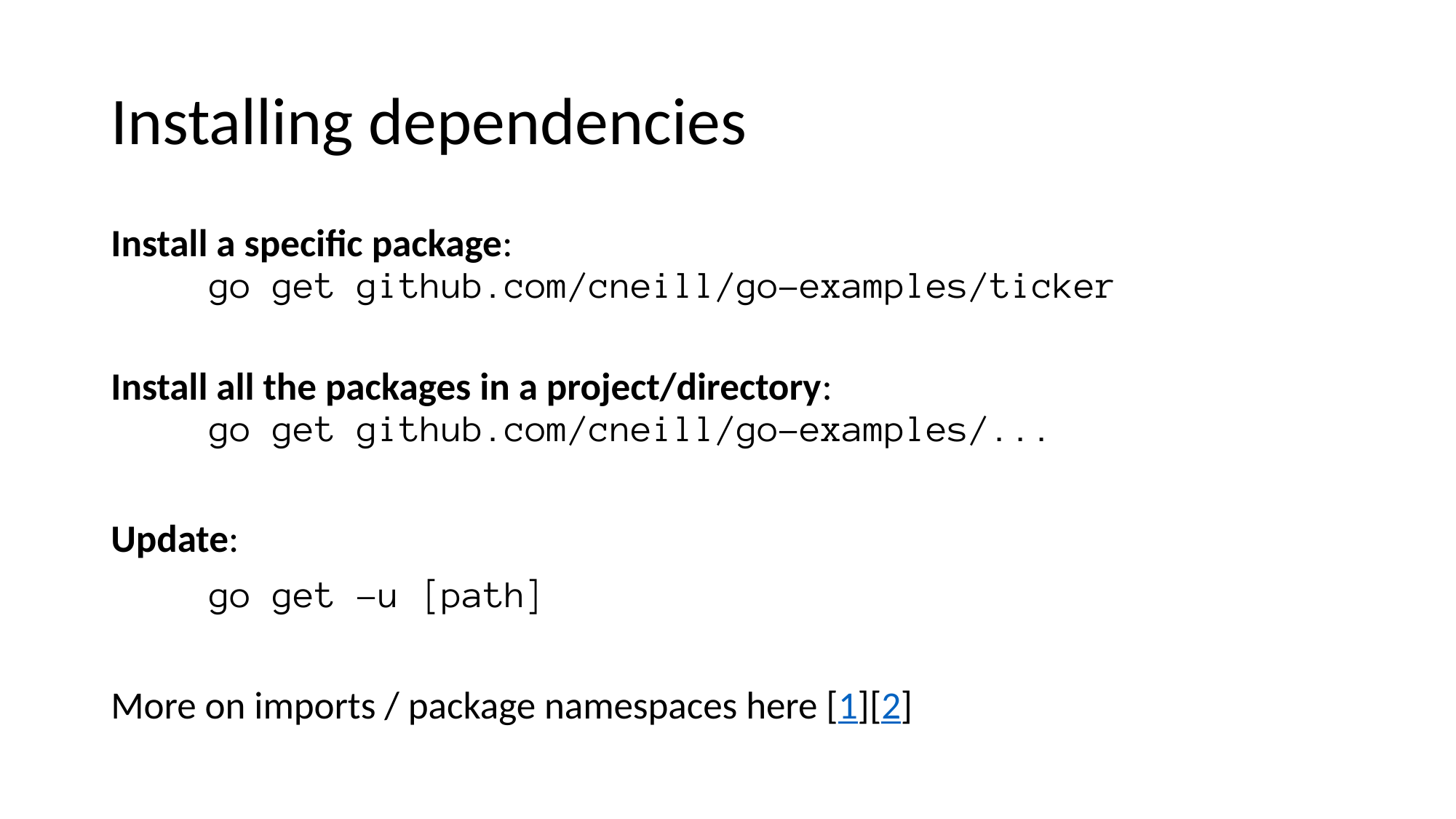

# Installing dependencies
Install a specific package:
	go get github.com/cneill/go-examples/ticker
Install all the packages in a project/directory:
	go get github.com/cneill/go-examples/...

Update:
	go get –u [path]

More on imports / package namespaces here [1][2]